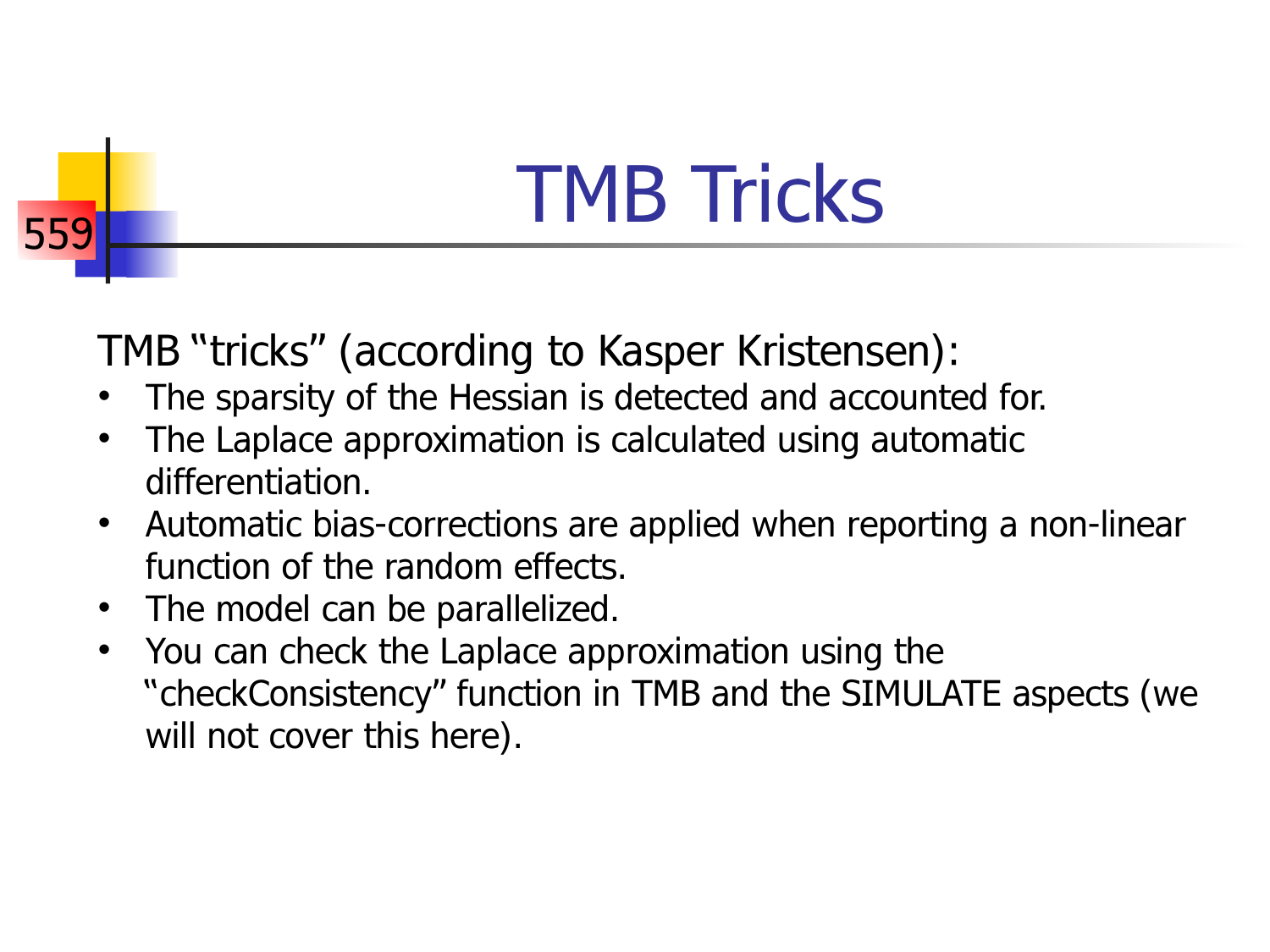

# TMB Tricks
TMB “tricks” (according to Kasper Kristensen):
The sparsity of the Hessian is detected and accounted for.
The Laplace approximation is calculated using automatic differentiation.
Automatic bias-corrections are applied when reporting a non-linear function of the random effects.
The model can be parallelized.
You can check the Laplace approximation using the “checkConsistency” function in TMB and the SIMULATE aspects (we will not cover this here).